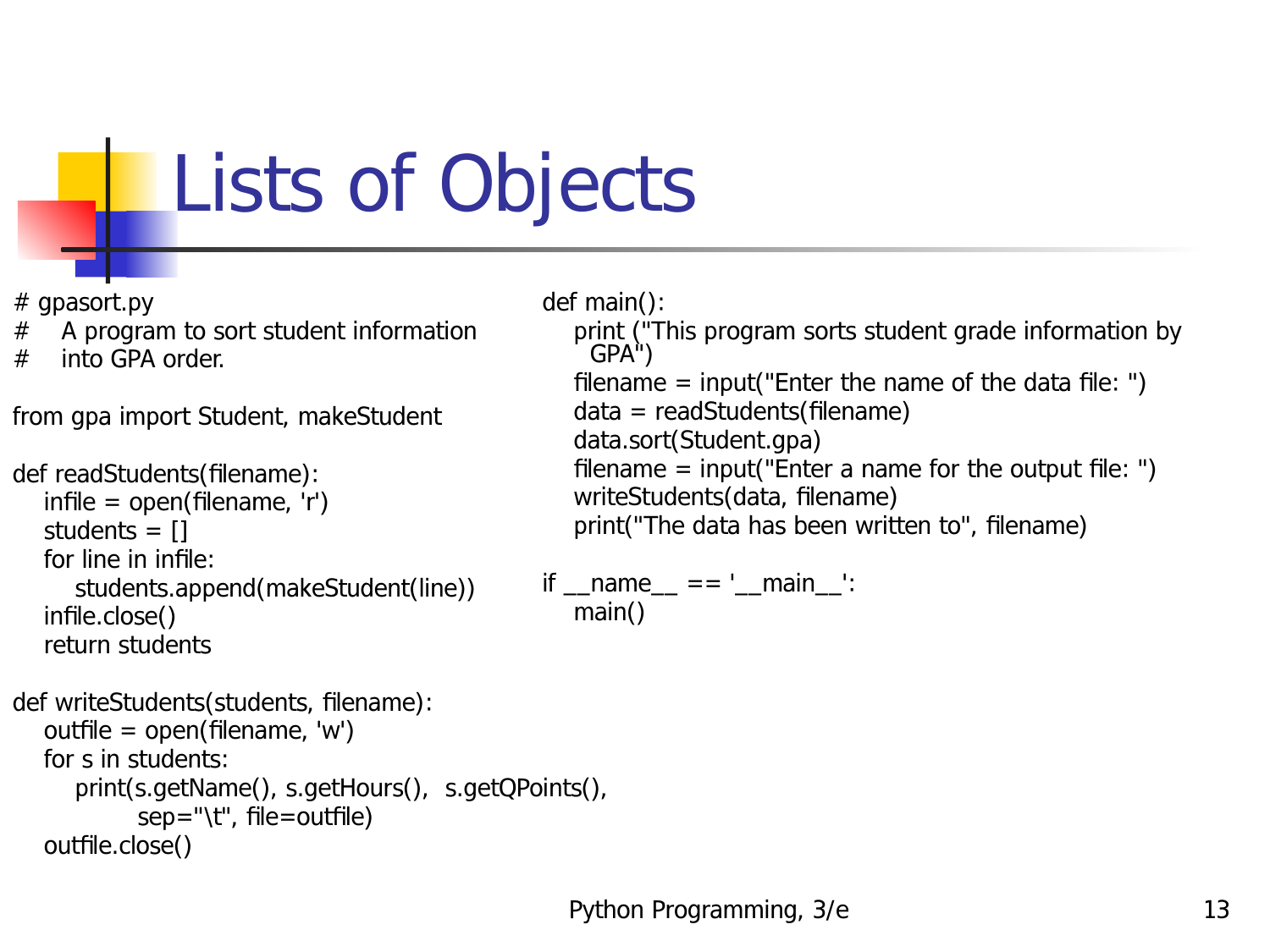

# Lists of Objects
# gpasort.py
#    A program to sort student information
#    into GPA order.

from gpa import Student, makeStudent

def readStudents(filename):
    infile = open(filename, 'r')
    students = []
    for line in infile:
        students.append(makeStudent(line))
    infile.close()
    return students

def writeStudents(students, filename):
    outfile = open(filename, 'w')
    for s in students:
        print(s.getName(), s.getHours(),  s.getQPoints(),
                sep="\t", file=outfile)
    outfile.close()
def main():
    print ("This program sorts student grade information by GPA")
    filename = input("Enter the name of the data file: ")
    data = readStudents(filename)
    data.sort(Student.gpa)
    filename = input("Enter a name for the output file: ")
    writeStudents(data, filename)
    print("The data has been written to", filename)

if __name__ == '__main__':
    main()
Python Programming, 3/e
13